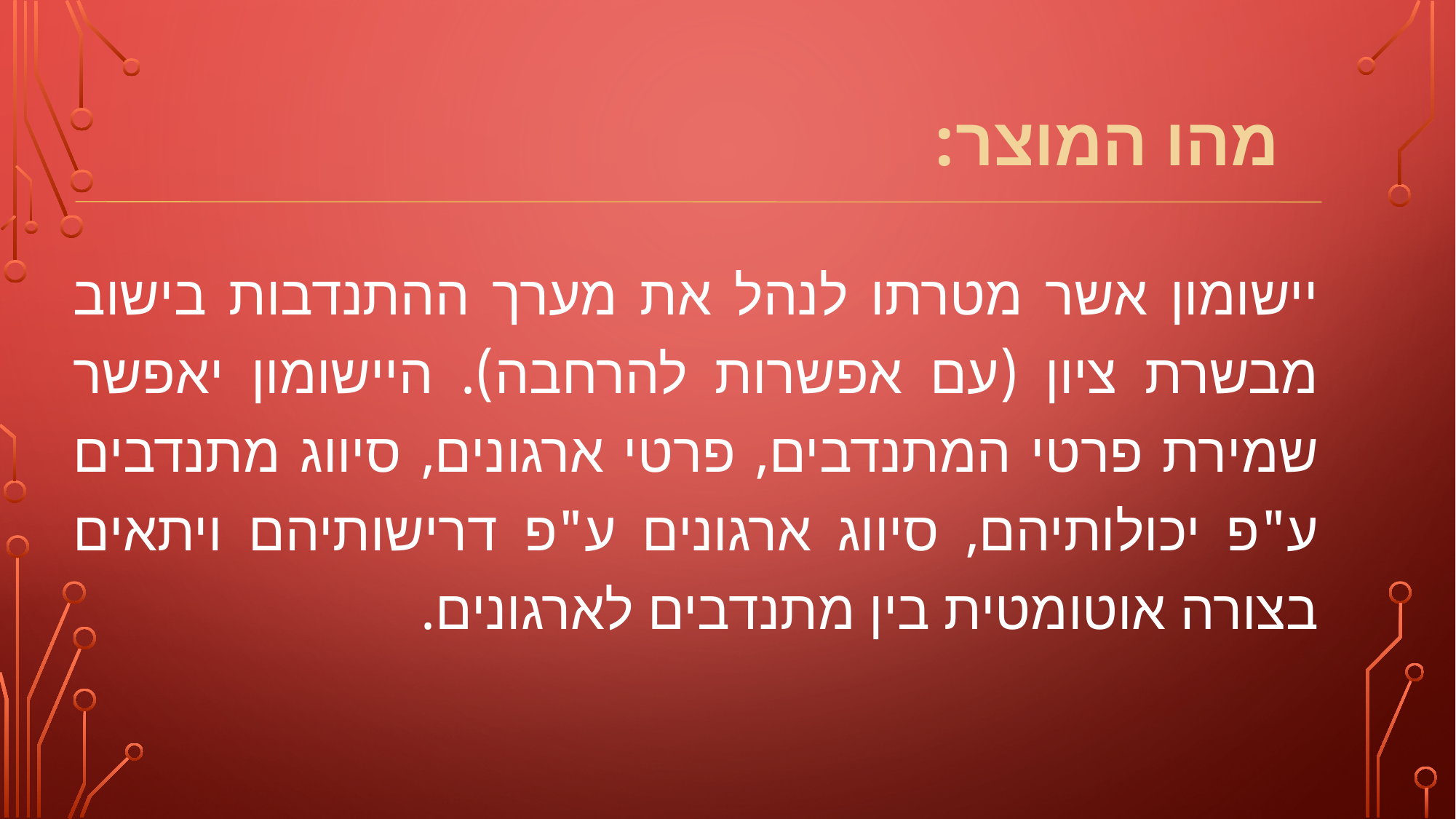

# מהו המוצר:
יישומון אשר מטרתו לנהל את מערך ההתנדבות בישוב מבשרת ציון (עם אפשרות להרחבה). היישומון יאפשר שמירת פרטי המתנדבים, פרטי ארגונים, סיווג מתנדבים ע"פ יכולותיהם, סיווג ארגונים ע"פ דרישותיהם ויתאים בצורה אוטומטית בין מתנדבים לארגונים.